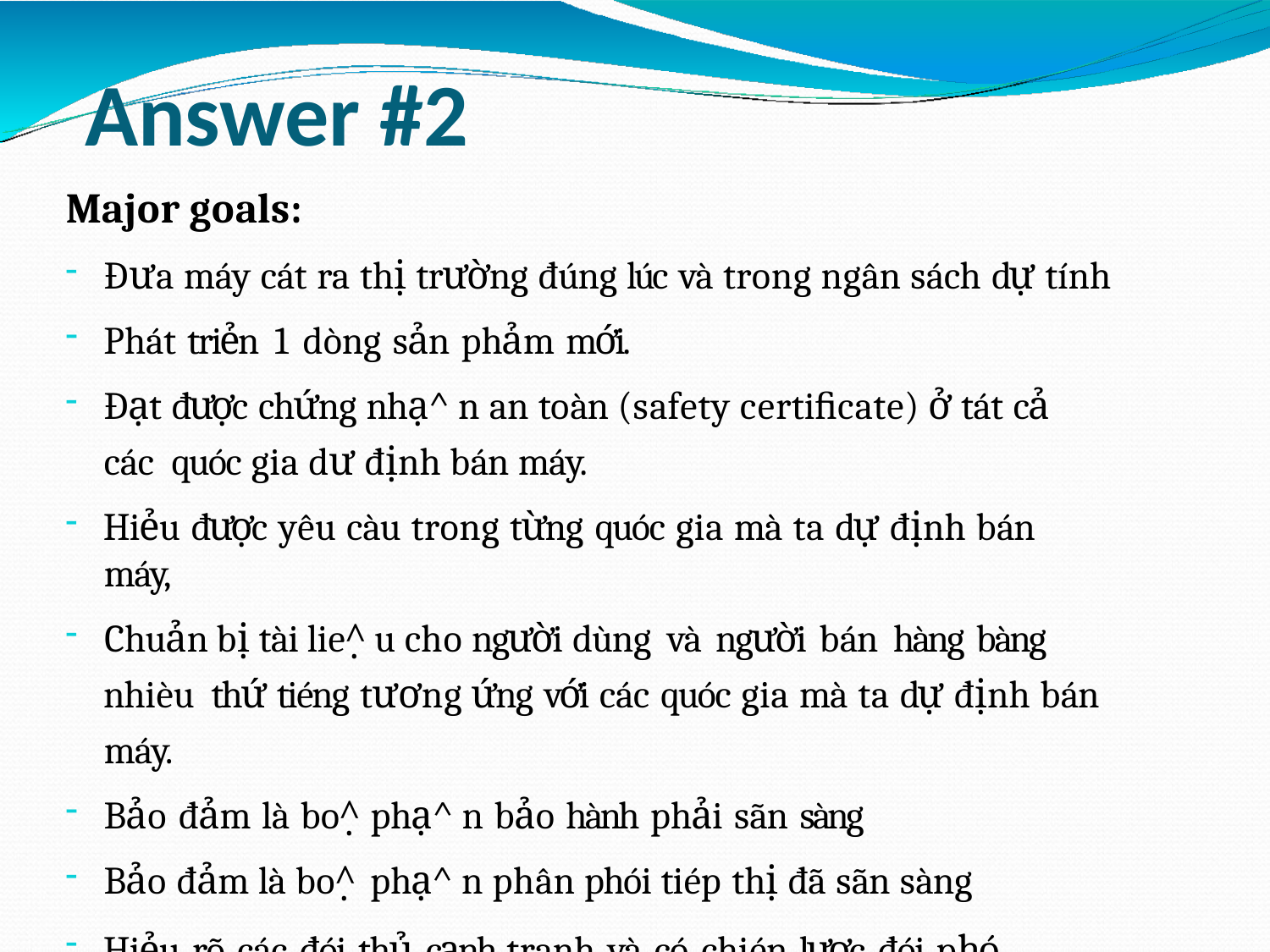

# Answer #2
Major goals:
Đưa máy cát ra thị trường đúng lúc và trong ngân sách dự tính
Phát triẻn 1 dòng sản phảm mới.
Đạt được chứng nhạ^ n an toàn (safety certiﬁcate) ở tát cả các  quóc gia dư định bán máy.
Hiẻu được yêu càu trong từng quóc gia mà ta dự định bán máy,
Chuản bị tài lie^̣ u cho người dùng và người bán hàng bàng nhièu  thứ tiéng tương ứng với các quóc gia mà ta dự định bán máy.
Bảo đảm là bo^̣ phạ^ n bảo hành phải sãn sàng
Bảo đảm là bo^̣ phạ^ n phân phói tiép thị đã sãn sàng
Hiẻu rõ các đói thủ cạnh tranh và có chién lược đói phó